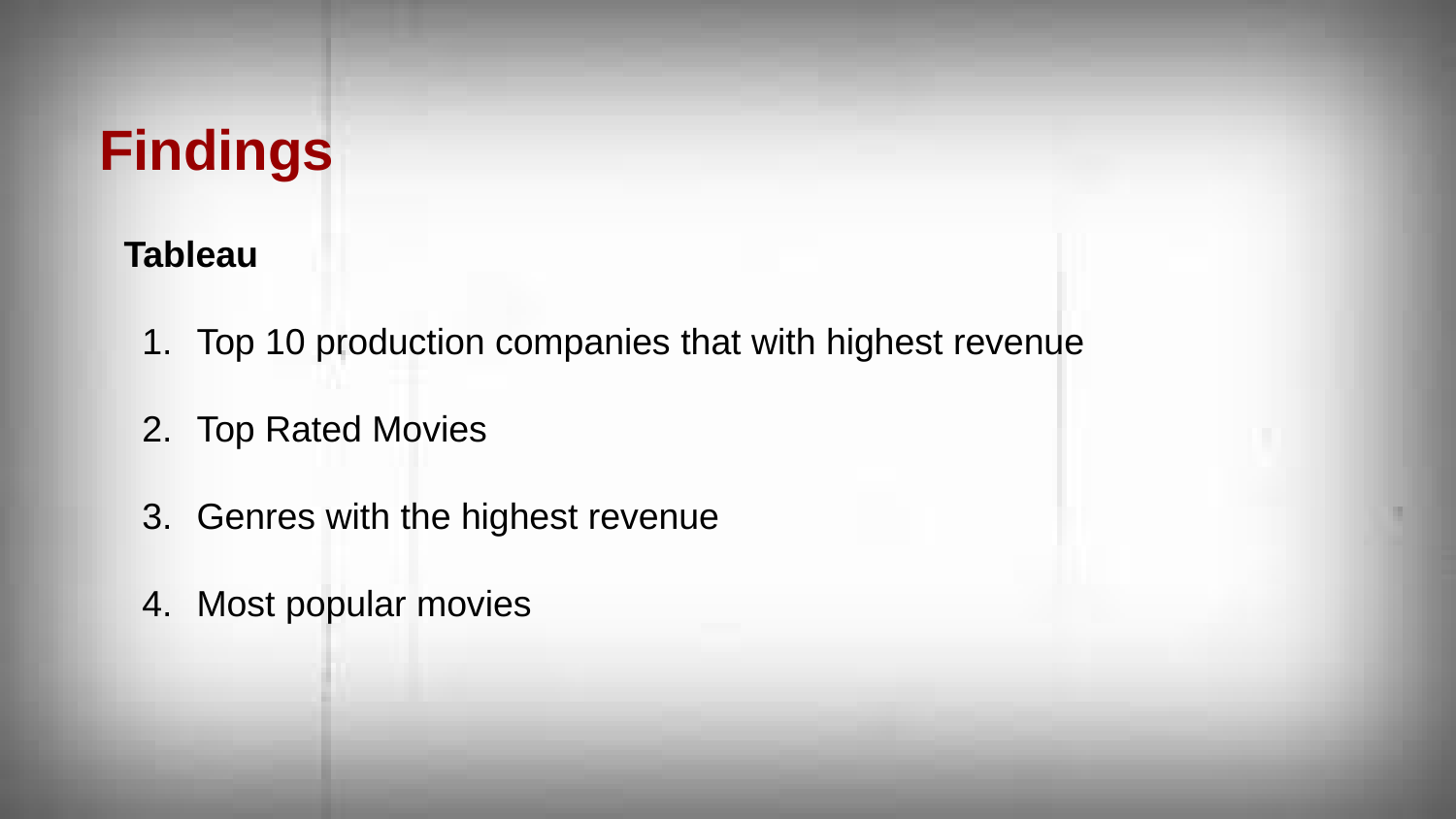

Findings
Tableau

Top 10 production companies that with highest revenue

Top Rated Movies

Genres with the highest revenue

Most popular movies